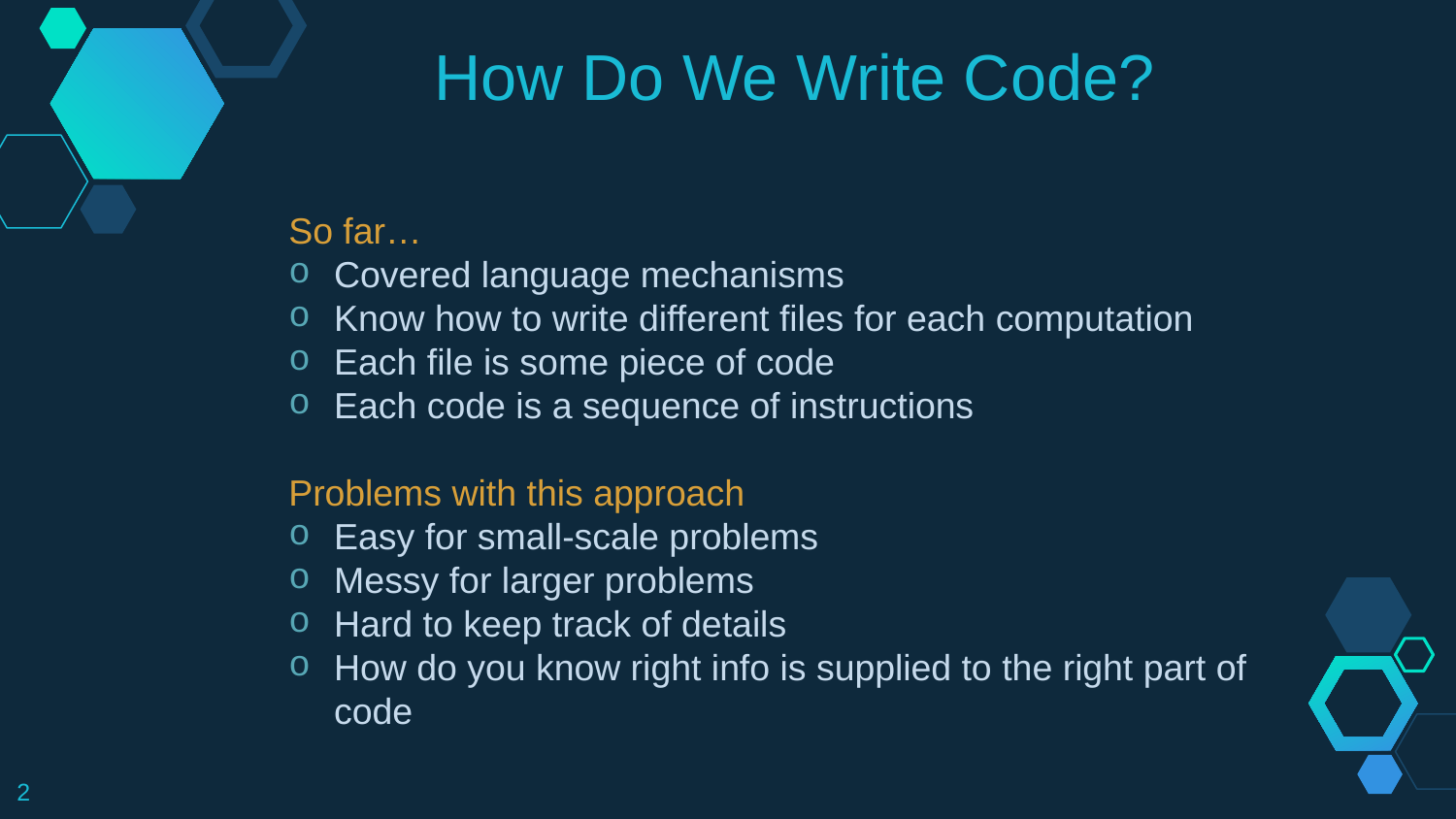

How Do We Write Code?
So far…
Covered language mechanisms
Know how to write different files for each computation
Each file is some piece of code
Each code is a sequence of instructions

Problems with this approach
Easy for small-scale problems
Messy for larger problems
Hard to keep track of details
How do you know right info is supplied to the right part of code

2